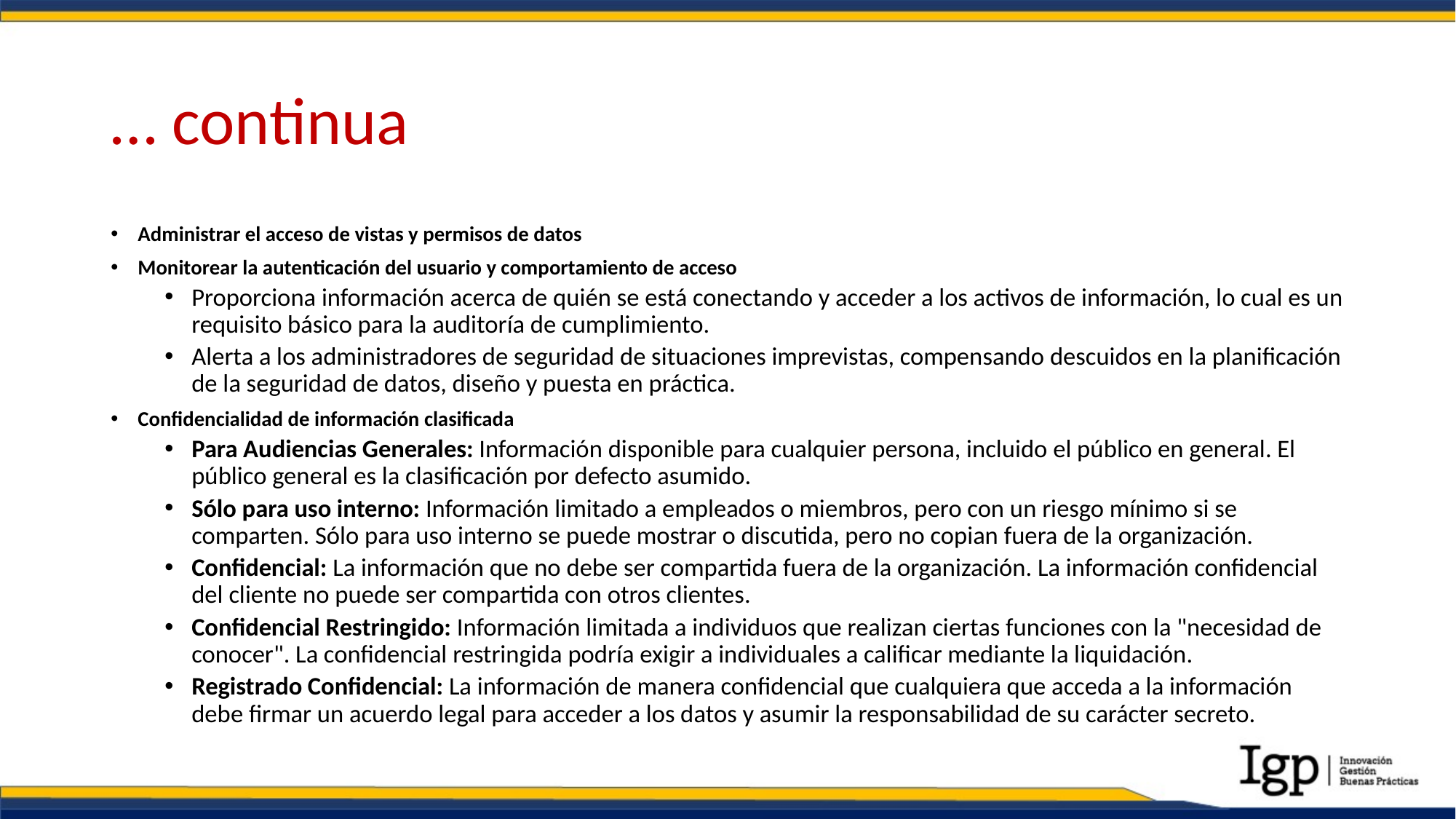

# … continua
Administrar el acceso de vistas y permisos de datos
Monitorear la autenticación del usuario y comportamiento de acceso
Proporciona información acerca de quién se está conectando y acceder a los activos de información, lo cual es un requisito básico para la auditoría de cumplimiento.
Alerta a los administradores de seguridad de situaciones imprevistas, compensando descuidos en la planificación de la seguridad de datos, diseño y puesta en práctica.
Confidencialidad de información clasificada
Para Audiencias Generales: Información disponible para cualquier persona, incluido el público en general. El público general es la clasificación por defecto asumido.
Sólo para uso interno: Información limitado a empleados o miembros, pero con un riesgo mínimo si se comparten. Sólo para uso interno se puede mostrar o discutida, pero no copian fuera de la organización.
Confidencial: La información que no debe ser compartida fuera de la organización. La información confidencial del cliente no puede ser compartida con otros clientes.
Confidencial Restringido: Información limitada a individuos que realizan ciertas funciones con la "necesidad de conocer". La confidencial restringida podría exigir a individuales a calificar mediante la liquidación.
Registrado Confidencial: La información de manera confidencial que cualquiera que acceda a la información debe firmar un acuerdo legal para acceder a los datos y asumir la responsabilidad de su carácter secreto.